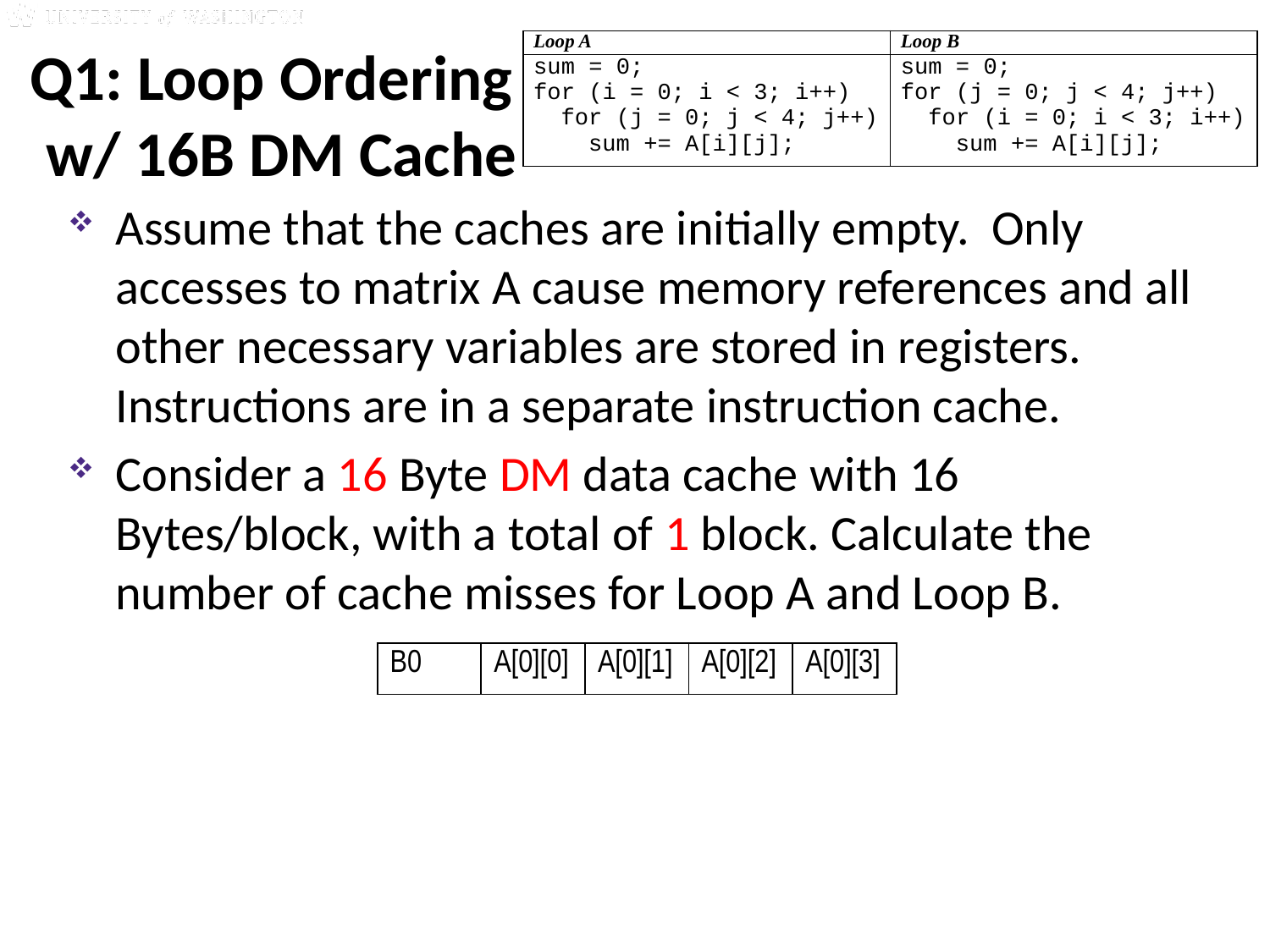

| Loop A | Loop B |
| --- | --- |
| sum = 0; for (i = 0; i < 3; i++) for (j = 0; j < 4; j++) sum += A[i][j]; | sum = 0; for (j = 0; j < 4; j++) for (i = 0; i < 3; i++) sum += A[i][j]; |
# Q1: Loop Ordering w/ 16B DM Cache
Assume that the caches are initially empty.  Only accesses to matrix A cause memory references and all other necessary variables are stored in registers.  Instructions are in a separate instruction cache.
Consider a 16 Byte DM data cache with 16 Bytes/block, with a total of 1 block. Calculate the number of cache misses for Loop A and Loop B.

| B0 | A[0][0] | A[0][1] | A[0][2] | A[0][3] |
| --- | --- | --- | --- | --- |